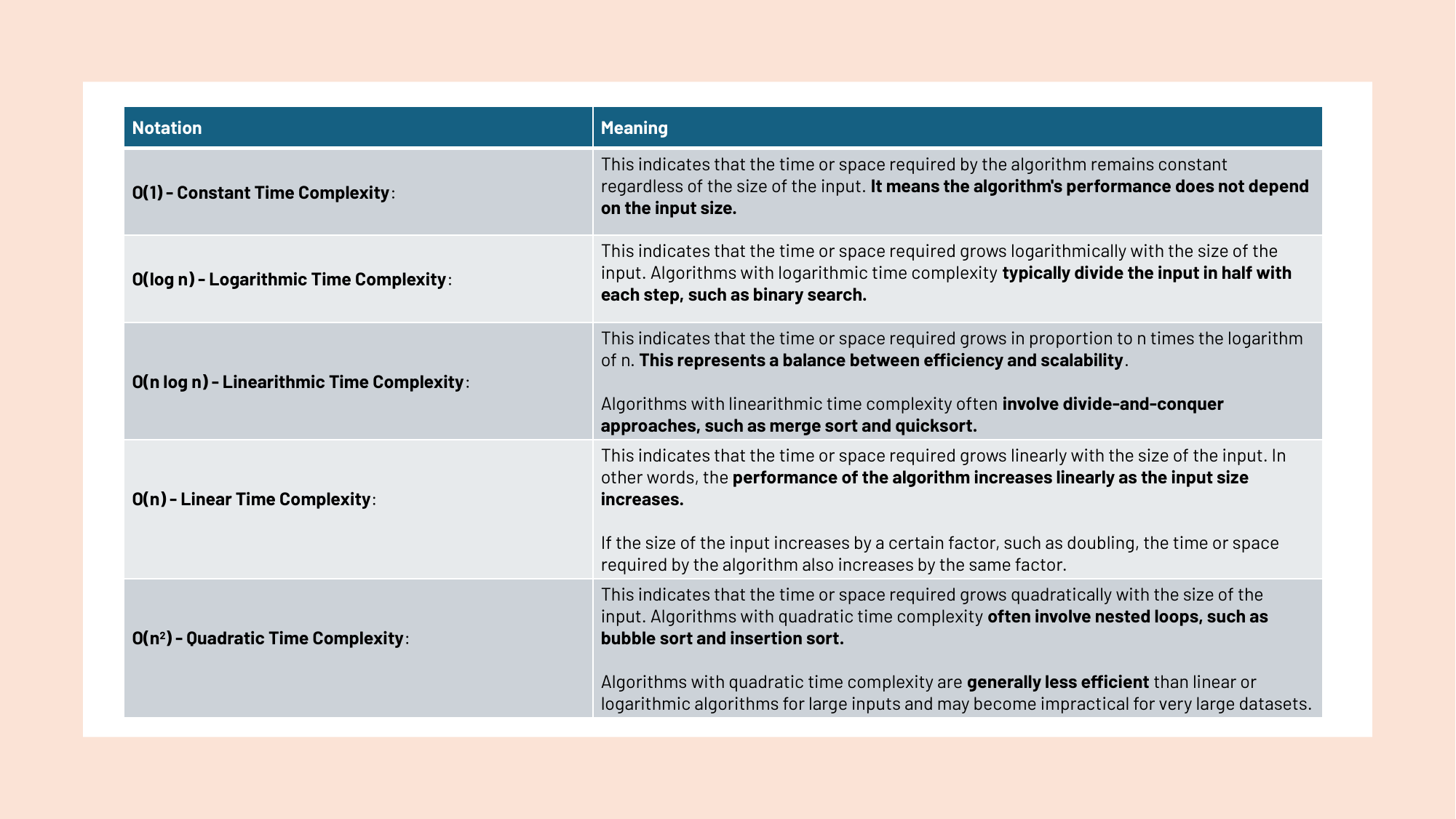

| Notation | Meaning |
| --- | --- |
| O(1) - Constant Time Complexity: | This indicates that the time or space required by the algorithm remains constant regardless of the size of the input. It means the algorithm's performance does not depend on the input size. |
| O(log n) - Logarithmic Time Complexity: | This indicates that the time or space required grows logarithmically with the size of the input. Algorithms with logarithmic time complexity typically divide the input in half with each step, such as binary search. |
| O(n log n) - Linearithmic Time Complexity: | This indicates that the time or space required grows in proportion to n times the logarithm of n. This represents a balance between efficiency and scalability. Algorithms with linearithmic time complexity often involve divide-and-conquer approaches, such as merge sort and quicksort. |
| O(n) - Linear Time Complexity: | This indicates that the time or space required grows linearly with the size of the input. In other words, the performance of the algorithm increases linearly as the input size increases. If the size of the input increases by a certain factor, such as doubling, the time or space required by the algorithm also increases by the same factor. |
| O(n2) - Quadratic Time Complexity: | This indicates that the time or space required grows quadratically with the size of the input. Algorithms with quadratic time complexity often involve nested loops, such as bubble sort and insertion sort. Algorithms with quadratic time complexity are generally less efficient than linear or logarithmic algorithms for large inputs and may become impractical for very large datasets. |